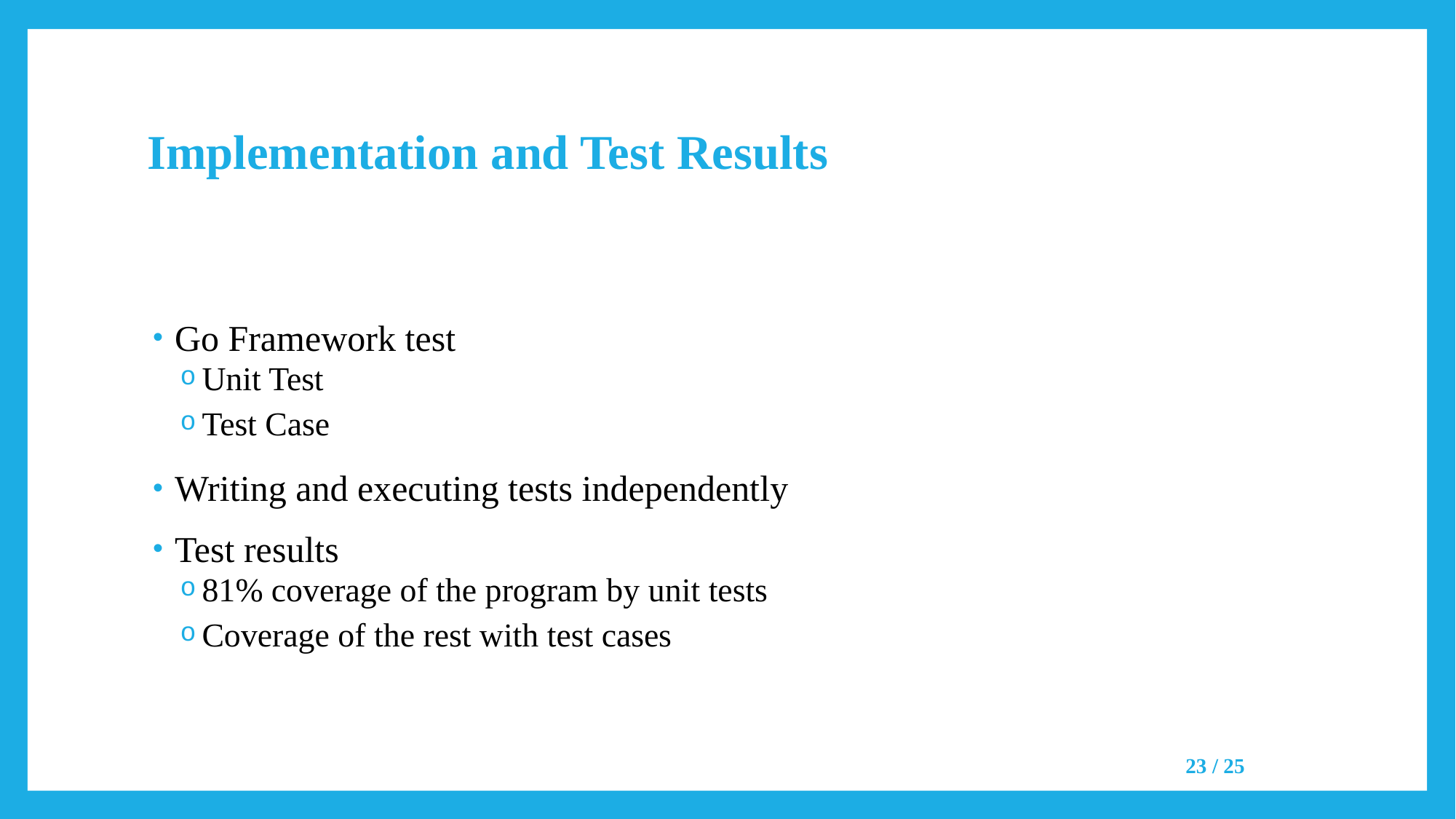

# Implementation and Test Results
Go Framework test
Unit Test
Test Case
Writing and executing tests independently
Test results
81% coverage of the program by unit tests
Coverage of the rest with test cases
23 / 25